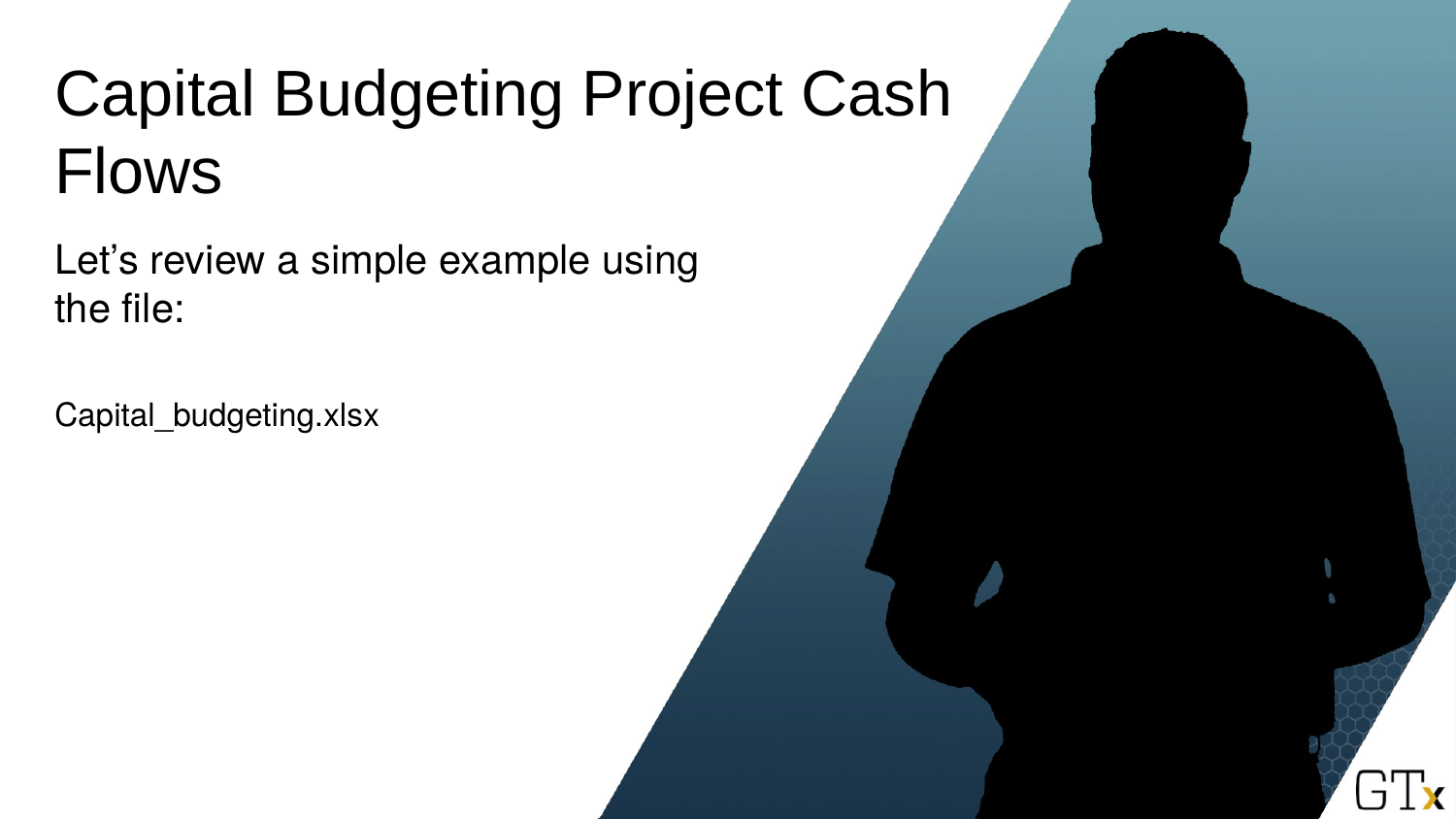

# Capital Budgeting Project Cash Flows
Let’s review a simple example using the file:

Capital_budgeting.xlsx